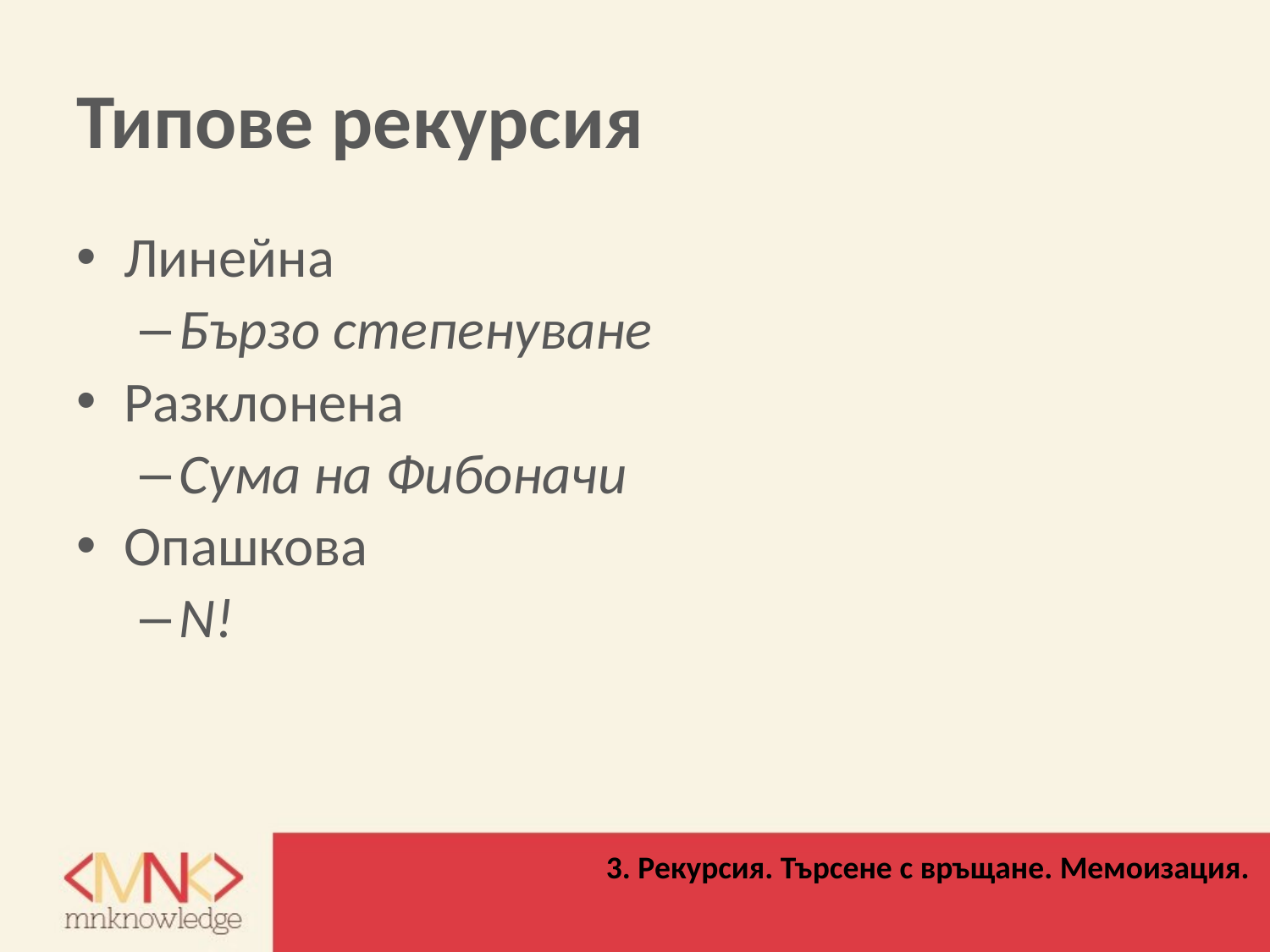

# Типове рекурсия
Линейна
Бързо степенуване
Разклонена
Сума на Фибоначи
Опашкова
N!